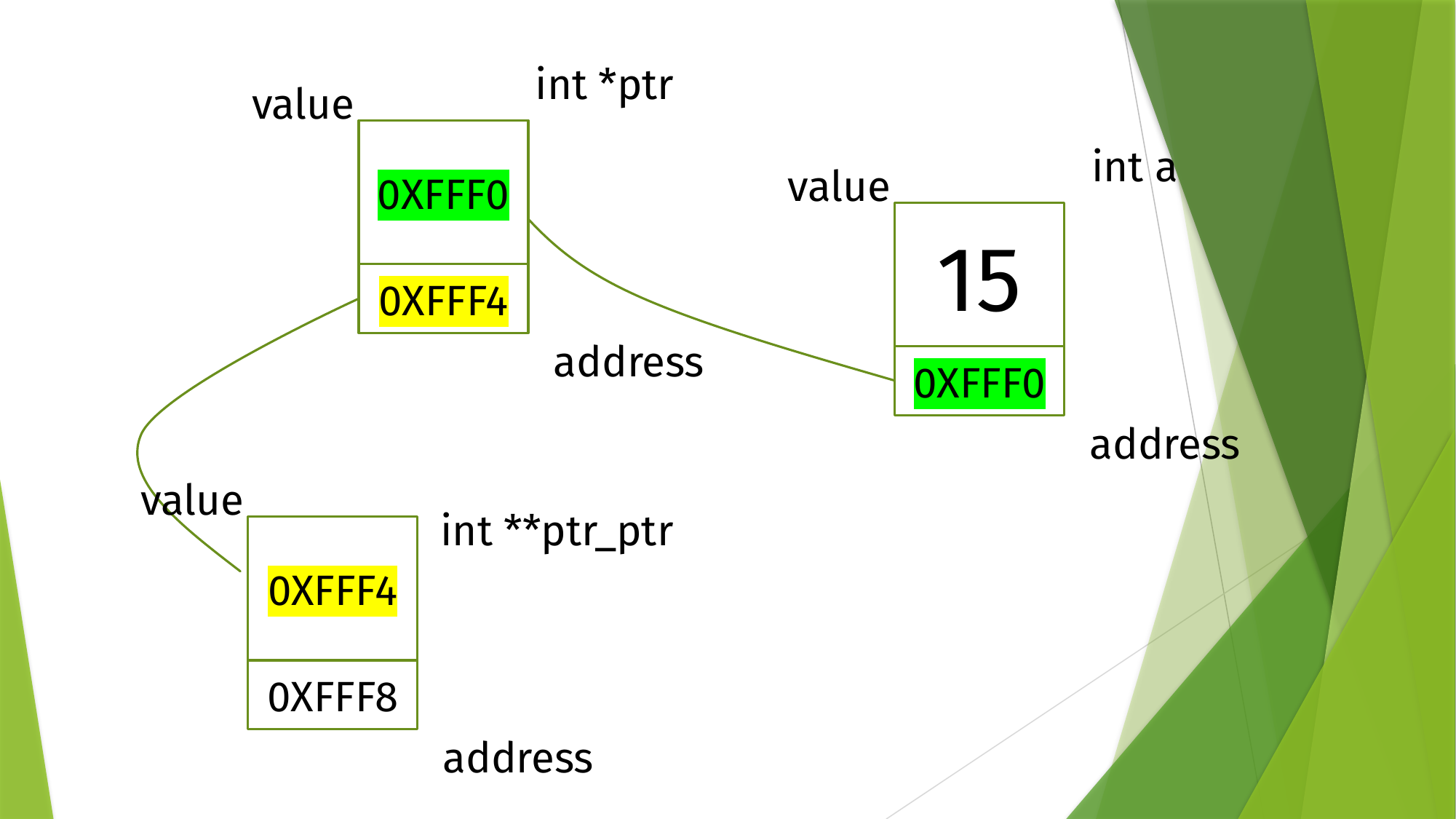

int *ptr
value
0XFFF0
0XFFF4
address
int a
value
15
0XFFF0
address

value
int **ptr_ptr
0XFFF4
0XFFF8
address